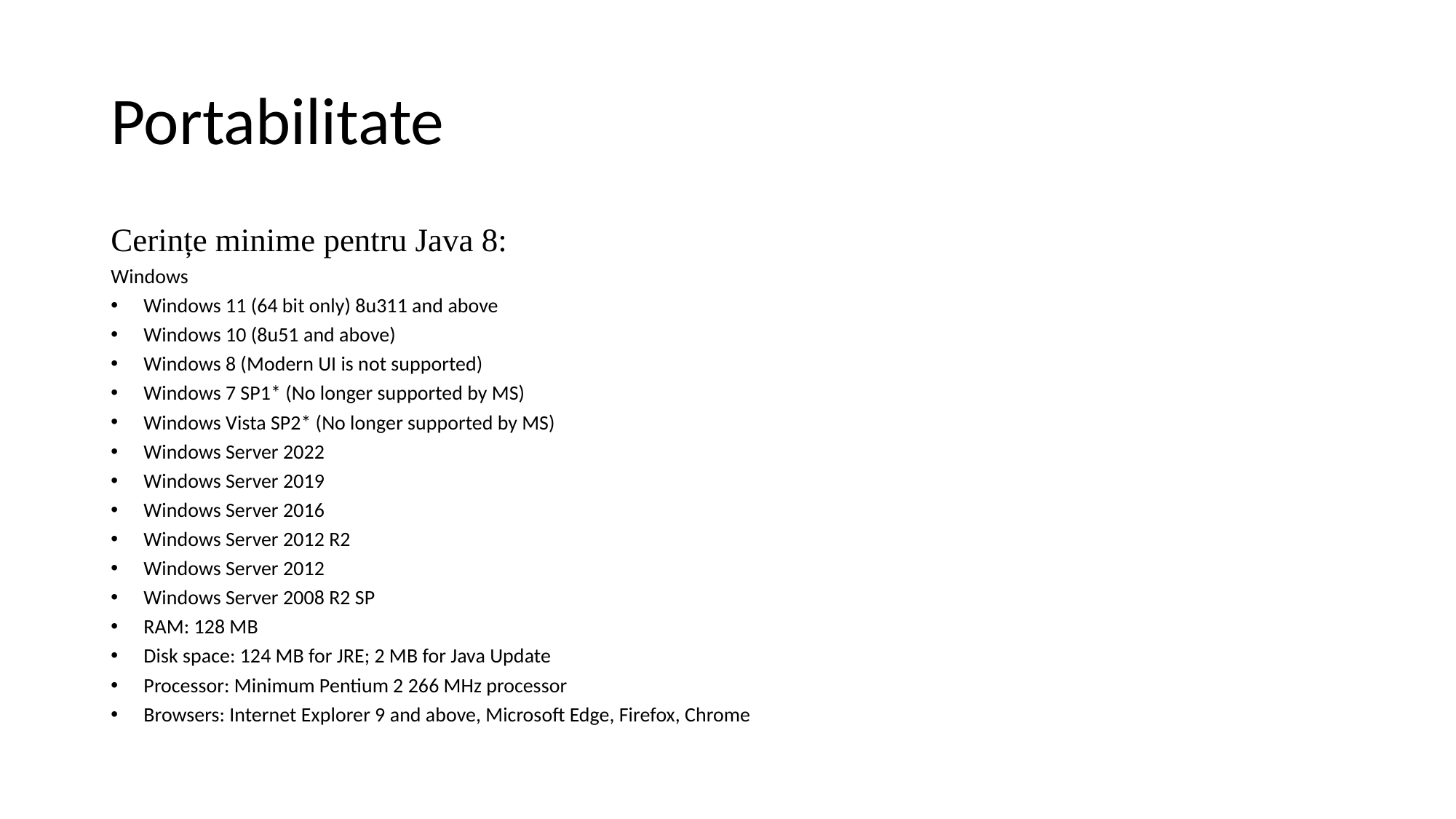

# Portabilitate
Cerințe minime pentru Java 8:
Windows
Windows 11 (64 bit only) 8u311 and above
Windows 10 (8u51 and above)
Windows 8 (Modern UI is not supported)
Windows 7 SP1* (No longer supported by MS)
Windows Vista SP2* (No longer supported by MS)
Windows Server 2022
Windows Server 2019
Windows Server 2016
Windows Server 2012 R2
Windows Server 2012
Windows Server 2008 R2 SP
RAM: 128 MB
Disk space: 124 MB for JRE; 2 MB for Java Update
Processor: Minimum Pentium 2 266 MHz processor
Browsers: Internet Explorer 9 and above, Microsoft Edge, Firefox, Chrome